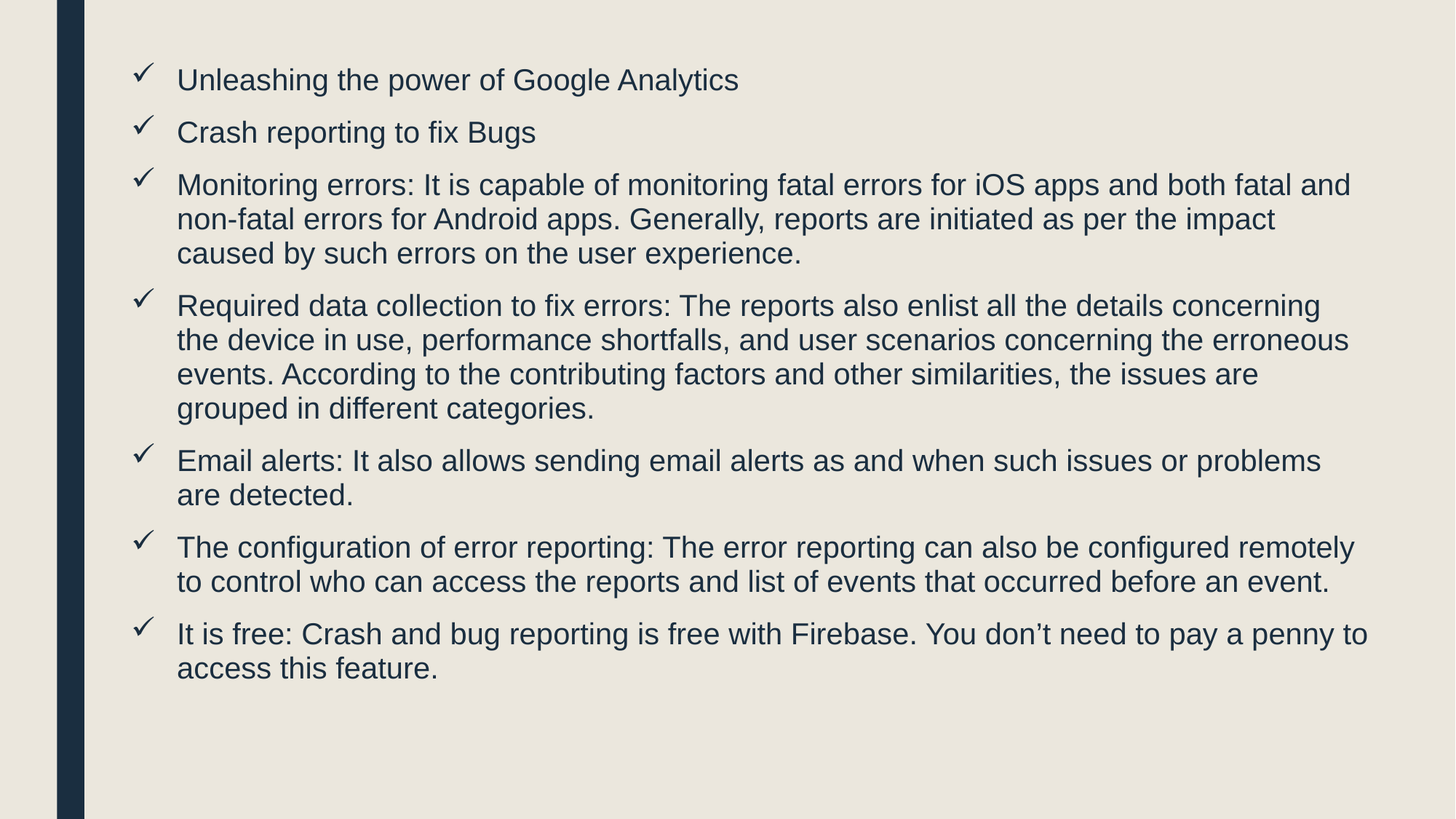

Unleashing the power of Google Analytics
Crash reporting to fix Bugs
Monitoring errors: It is capable of monitoring fatal errors for iOS apps and both fatal and non-fatal errors for Android apps. Generally, reports are initiated as per the impact caused by such errors on the user experience.
Required data collection to fix errors: The reports also enlist all the details concerning the device in use, performance shortfalls, and user scenarios concerning the erroneous events. According to the contributing factors and other similarities, the issues are grouped in different categories.
Email alerts: It also allows sending email alerts as and when such issues or problems are detected.
The configuration of error reporting: The error reporting can also be configured remotely to control who can access the reports and list of events that occurred before an event.
It is free: Crash and bug reporting is free with Firebase. You don’t need to pay a penny to access this feature.